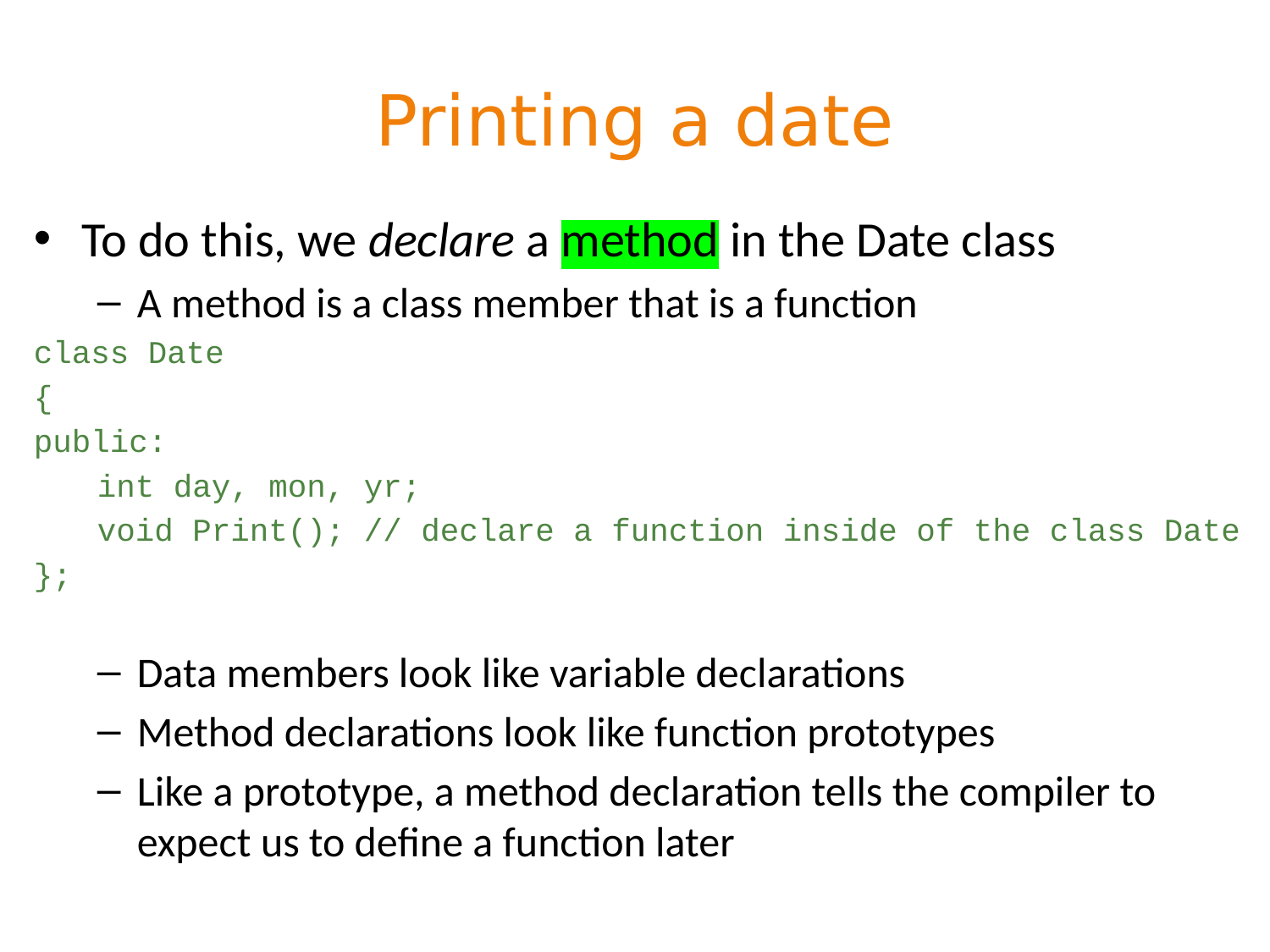

# Printing a date
To do this, we declare a method in the Date class
A method is a class member that is a function
class Date
{
public:
int day, mon, yr;
void Print(); // declare a function inside of the class Date
};

Data members look like variable declarations
Method declarations look like function prototypes
Like a prototype, a method declaration tells the compiler to expect us to define a function later